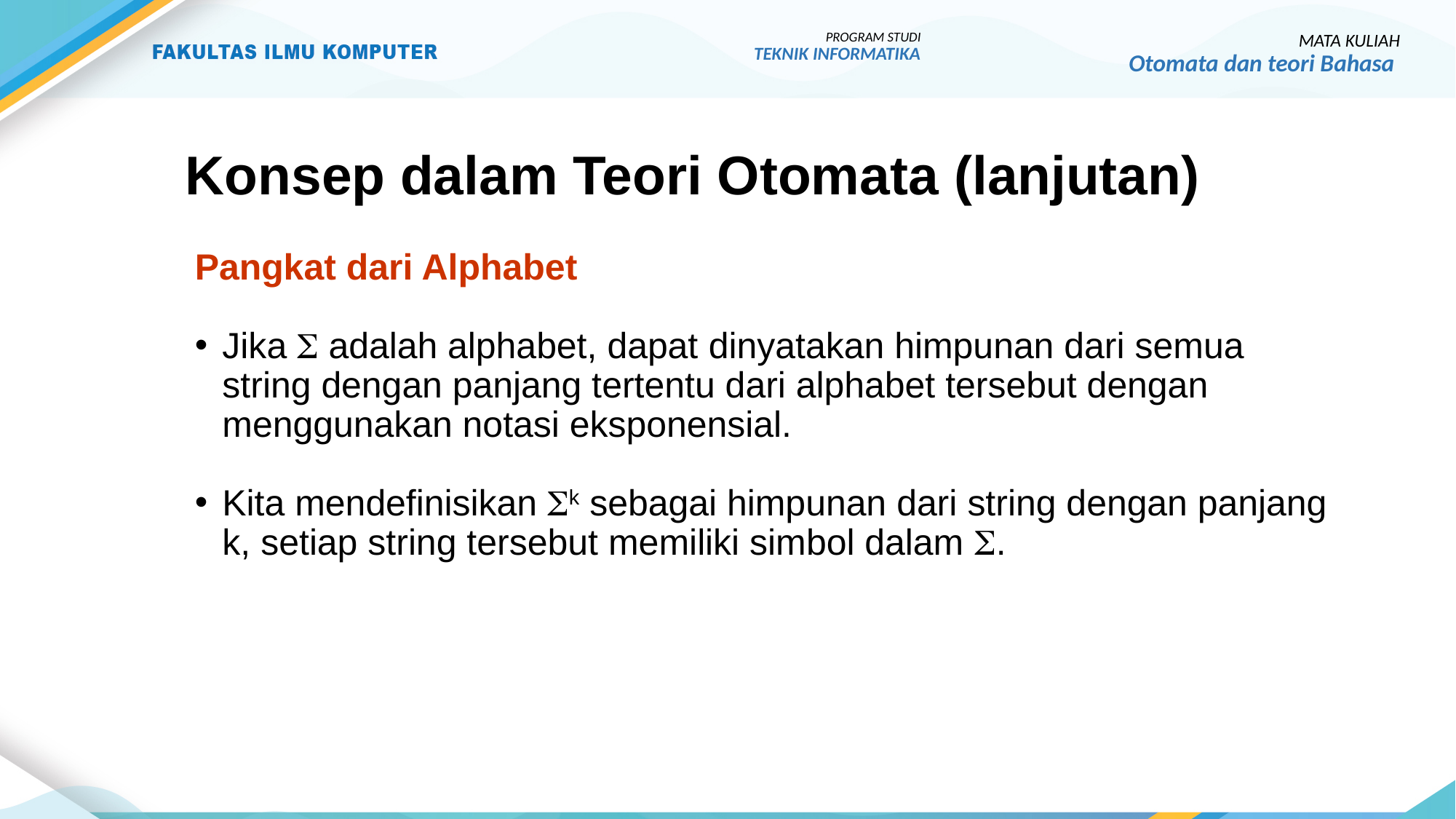

PROGRAM STUDI
TEKNIK INFORMATIKA
MATA KULIAH
Otomata dan teori Bahasa
# Konsep dalam Teori Otomata (lanjutan)
Pangkat dari Alphabet

Jika Σ adalah alphabet, dapat dinyatakan himpunan dari semua string dengan panjang tertentu dari alphabet tersebut dengan menggunakan notasi eksponensial.

Kita mendefinisikan Σk sebagai himpunan dari string dengan panjang k, setiap string tersebut memiliki simbol dalam Σ.